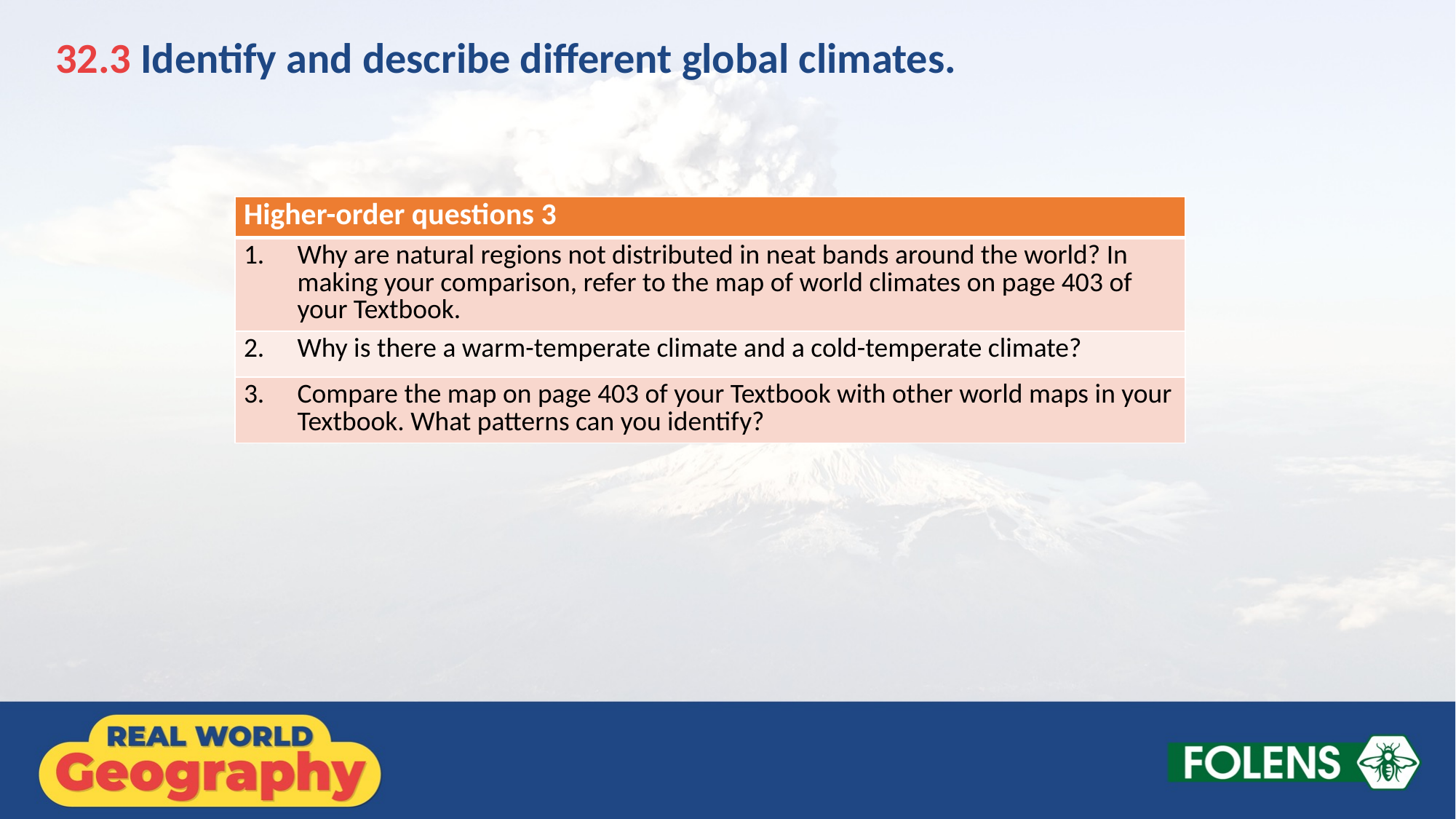

32.3 Identify and describe different global climates.

| Higher-order questions 3 |
| --- |
| 1. Why are natural regions not distributed in neat bands around the world? In making your comparison, refer to the map of world climates on page 403 of your Textbook. |
| 2. Why is there a warm-temperate climate and a cold-temperate climate? |
| 3. Compare the map on page 403 of your Textbook with other world maps in your Textbook. What patterns can you identify? |